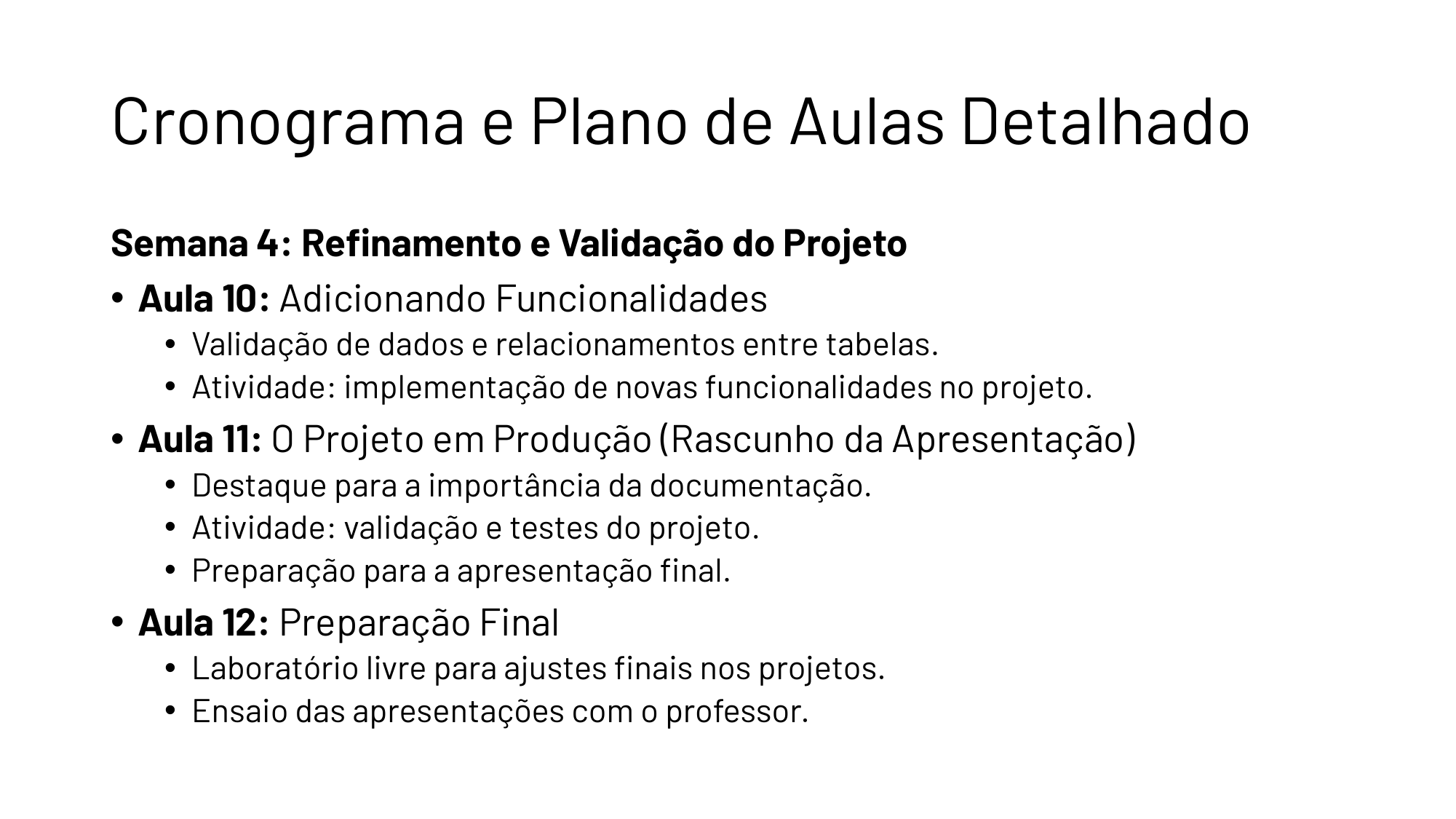

# Cronograma e Plano de Aulas Detalhado
Semana 4: Refinamento e Validação do Projeto
Aula 10: Adicionando Funcionalidades
Validação de dados e relacionamentos entre tabelas.
Atividade: implementação de novas funcionalidades no projeto.
Aula 11: O Projeto em Produção (Rascunho da Apresentação)
Destaque para a importância da documentação.
Atividade: validação e testes do projeto.
Preparação para a apresentação final.
Aula 12: Preparação Final
Laboratório livre para ajustes finais nos projetos.
Ensaio das apresentações com o professor.